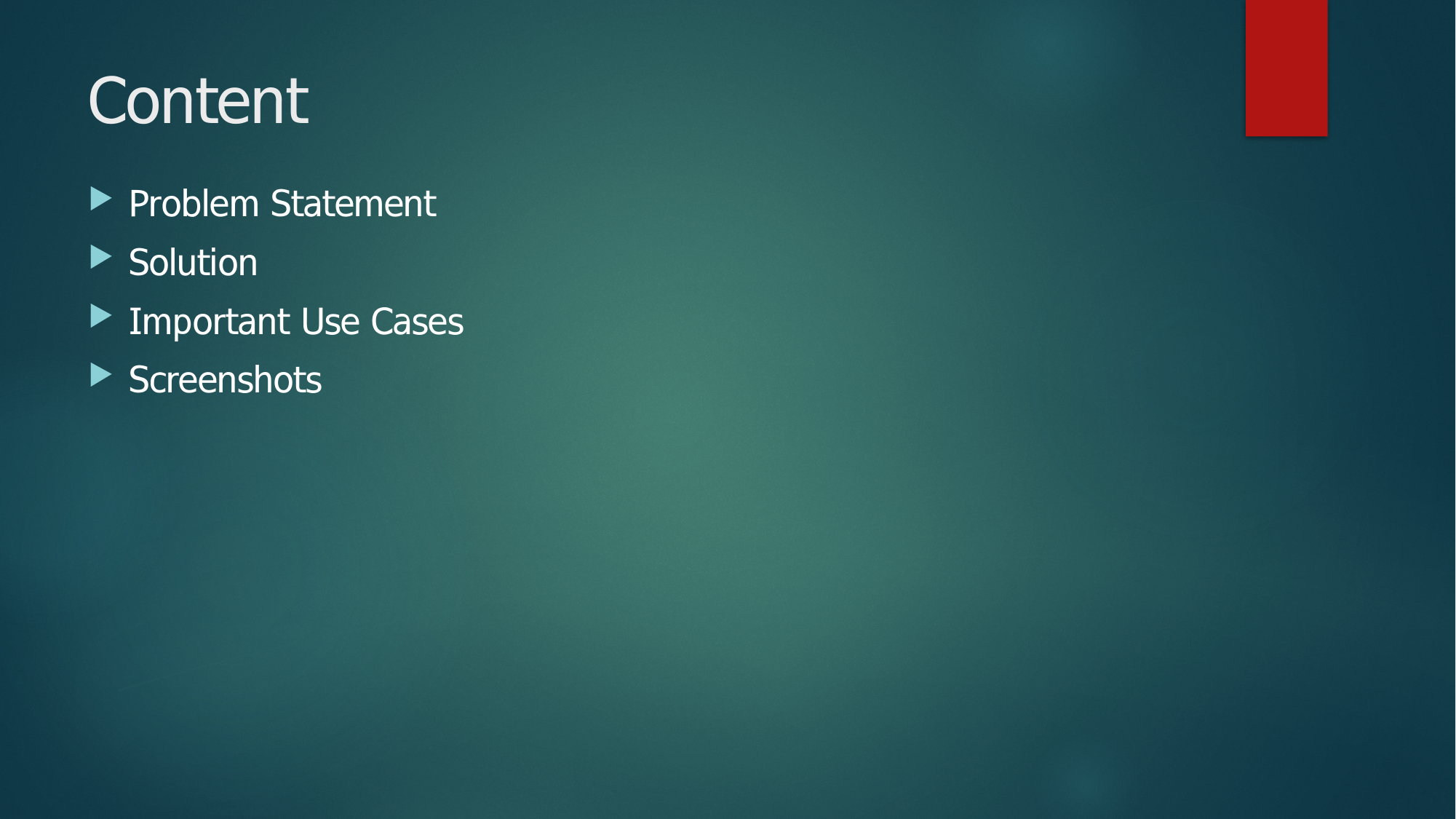

# Content
Problem Statement
Solution
Important Use Cases
Screenshots